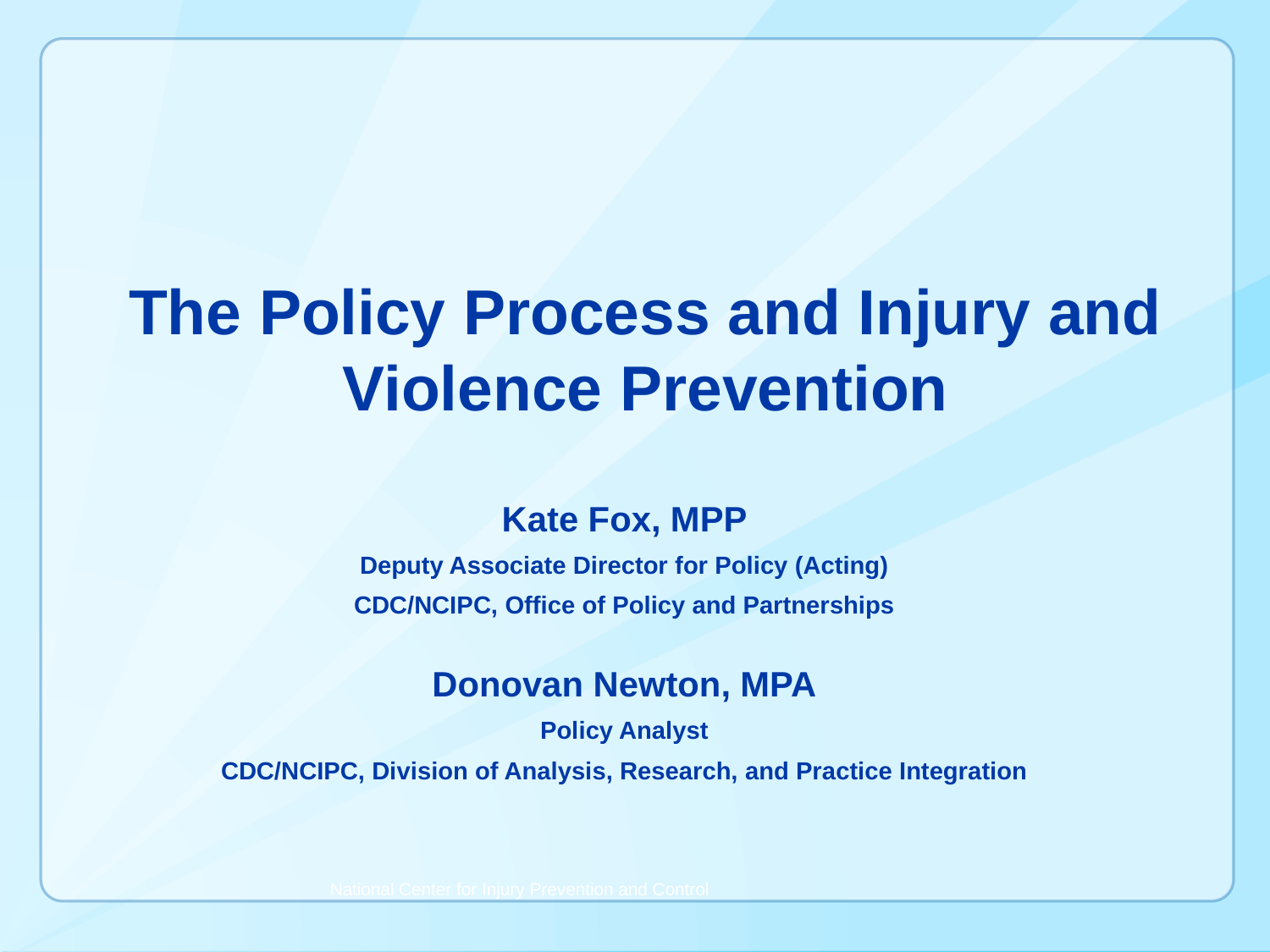

# The Policy Process and Injury and Violence Prevention
Kate Fox, MPP
Deputy Associate Director for Policy (Acting)
CDC/NCIPC, Office of Policy and Partnerships

Donovan Newton, MPA
Policy Analyst
CDC/NCIPC, Division of Analysis, Research, and Practice Integration

National Center for Injury Prevention and Control